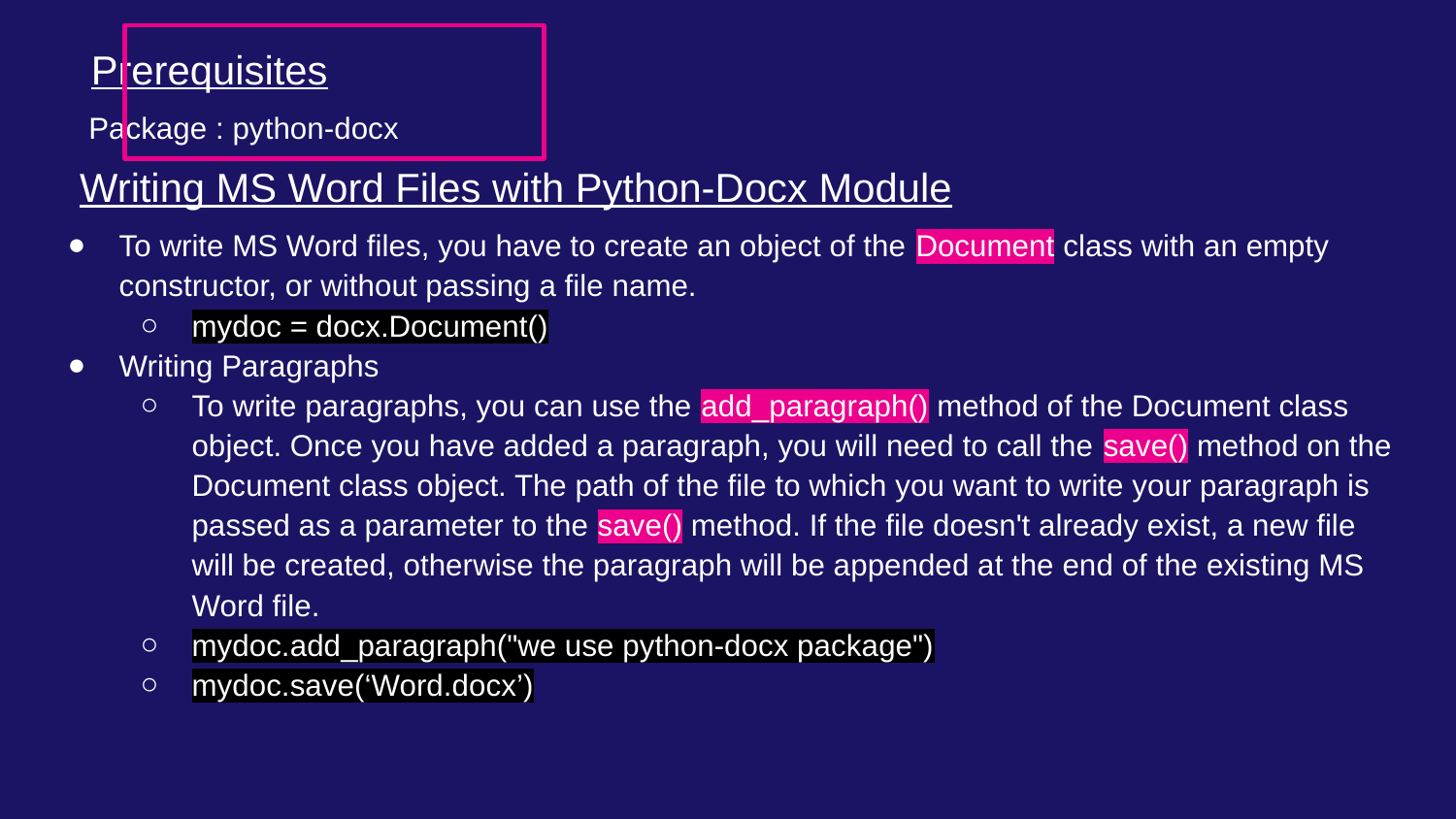

Prerequisites
     Package : python-docx
   Writing MS Word Files with Python-Docx Module
To write MS Word files, you have to create an object of the Document class with an empty constructor, or without passing a file name.
mydoc = docx.Document()
Writing Paragraphs
To write paragraphs, you can use the add_paragraph() method of the Document class object. Once you have added a paragraph, you will need to call the save() method on the Document class object. The path of the file to which you want to write your paragraph is passed as a parameter to the save() method. If the file doesn't already exist, a new file will be created, otherwise the paragraph will be appended at the end of the existing MS Word file.
mydoc.add_paragraph("we use python-docx package")
mydoc.save(‘Word.docx’)